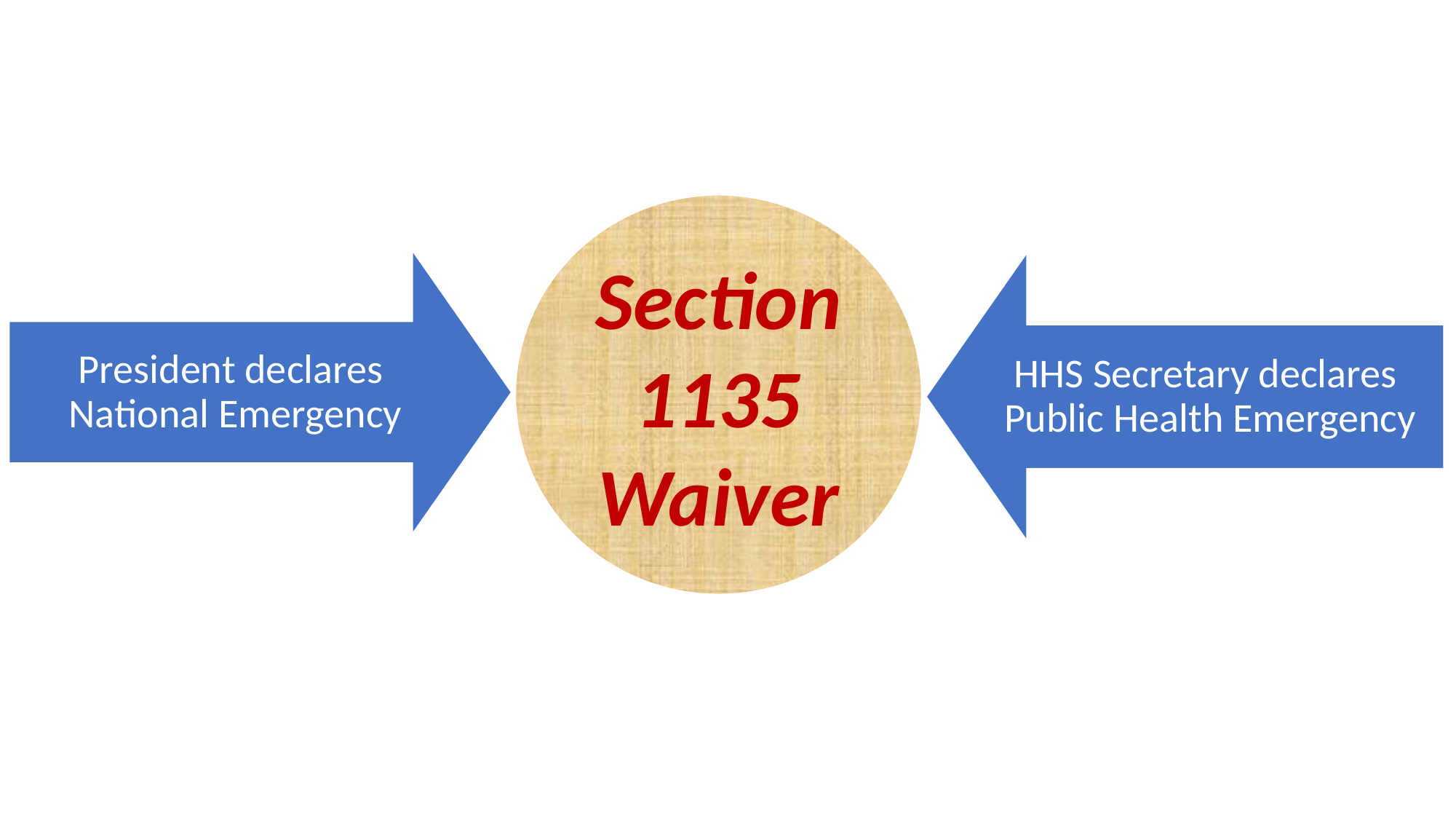

President declares
National Emergency
HHS Secretary declares
Public Health Emergency
Section 1135 Waiver